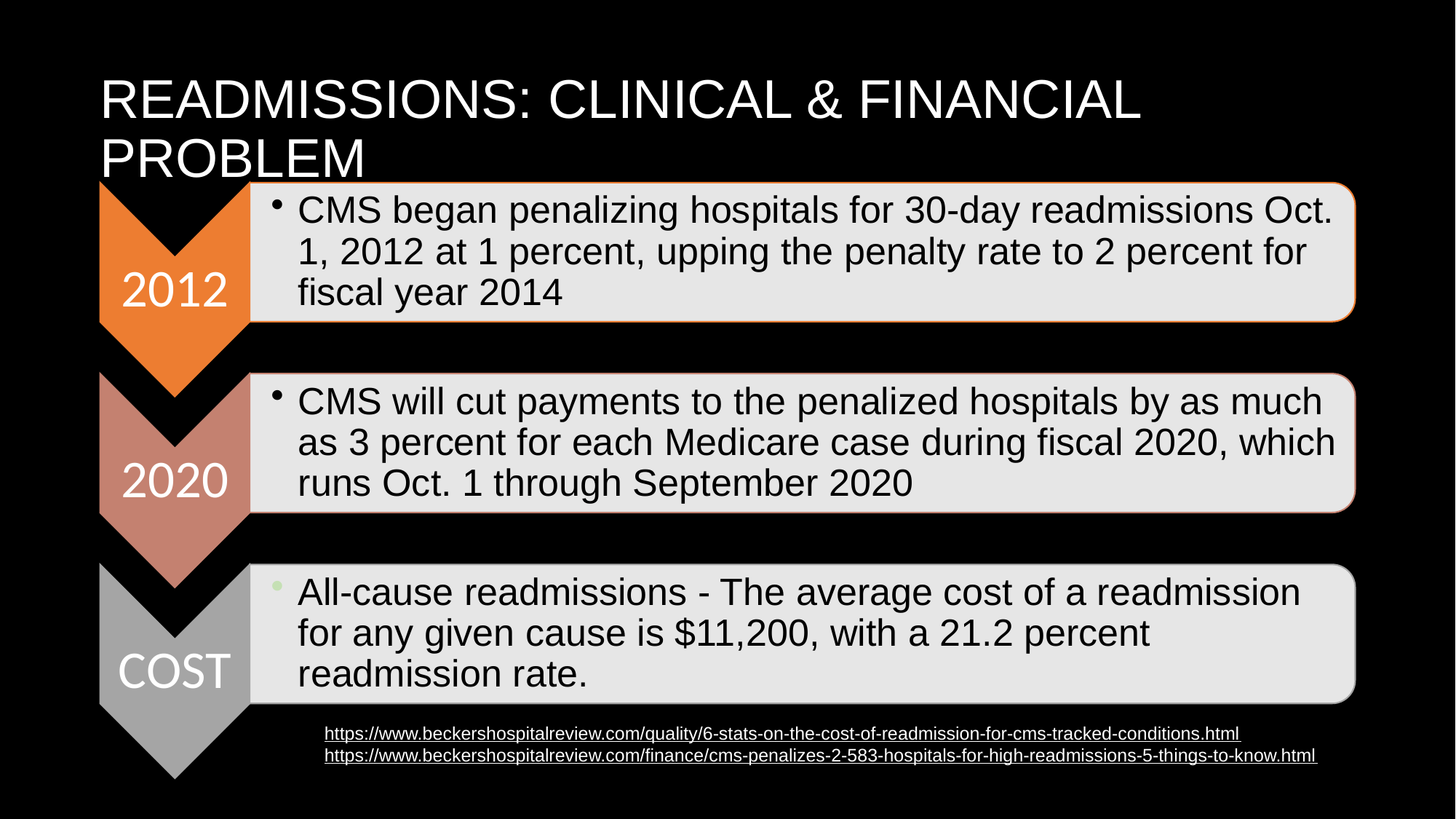

# Readmissions: Clinical & financial problem
2012
CMS began penalizing hospitals for 30-day readmissions Oct. 1, 2012 at 1 percent, upping the penalty rate to 2 percent for fiscal year 2014
2020
CMS will cut payments to the penalized hospitals by as much as 3 percent for each Medicare case during fiscal 2020, which runs Oct. 1 through September 2020
COST
All-cause readmissions - The average cost of a readmission for any given cause is $11,200, with a 21.2 percent readmission rate.
https://www.beckershospitalreview.com/quality/6-stats-on-the-cost-of-readmission-for-cms-tracked-conditions.html
https://www.beckershospitalreview.com/finance/cms-penalizes-2-583-hospitals-for-high-readmissions-5-things-to-know.html